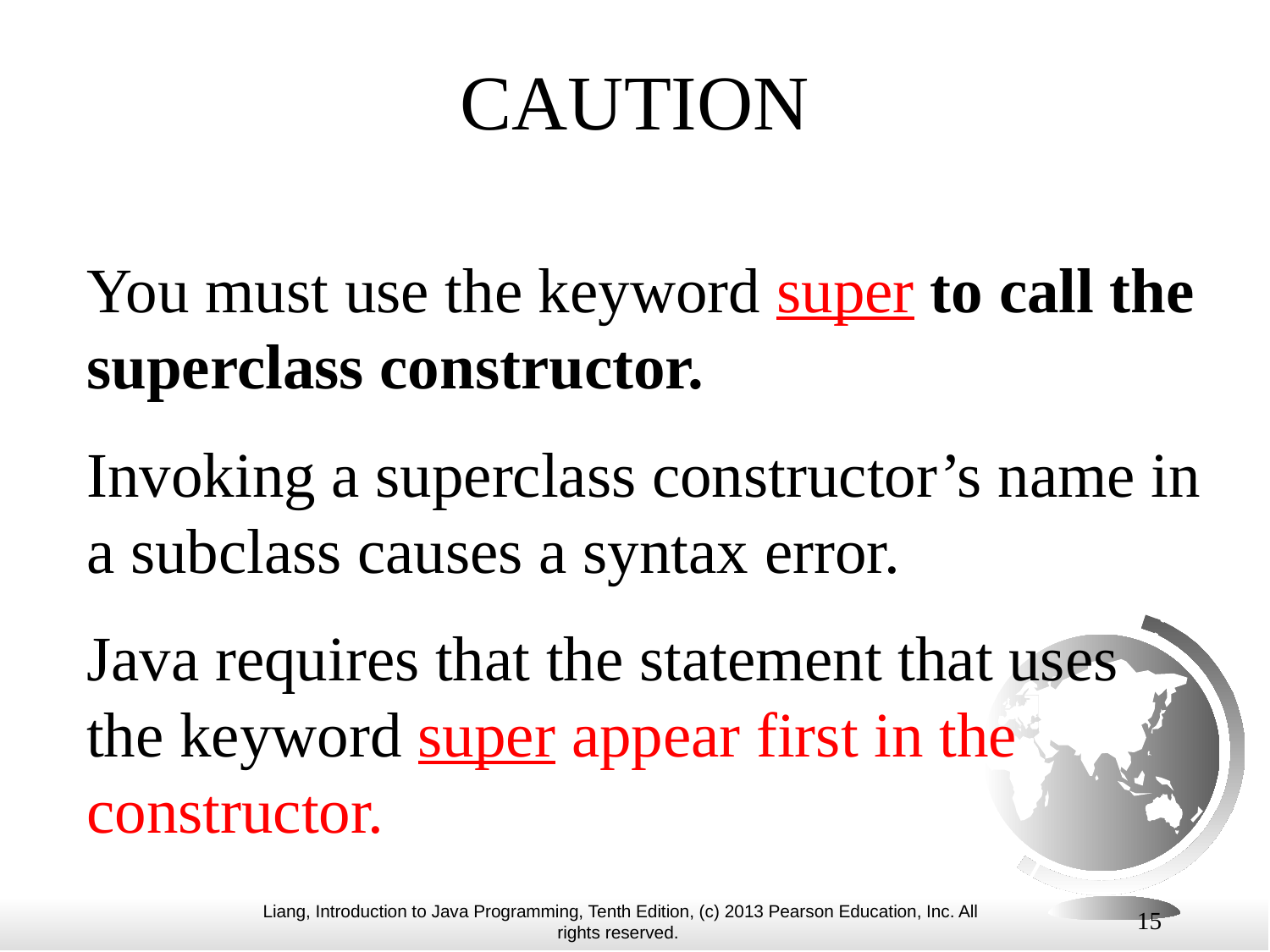

# CAUTION
You must use the keyword super to call the superclass constructor.
Invoking a superclass constructor’s name in a subclass causes a syntax error.
Java requires that the statement that uses the keyword super appear first in the constructor.
15